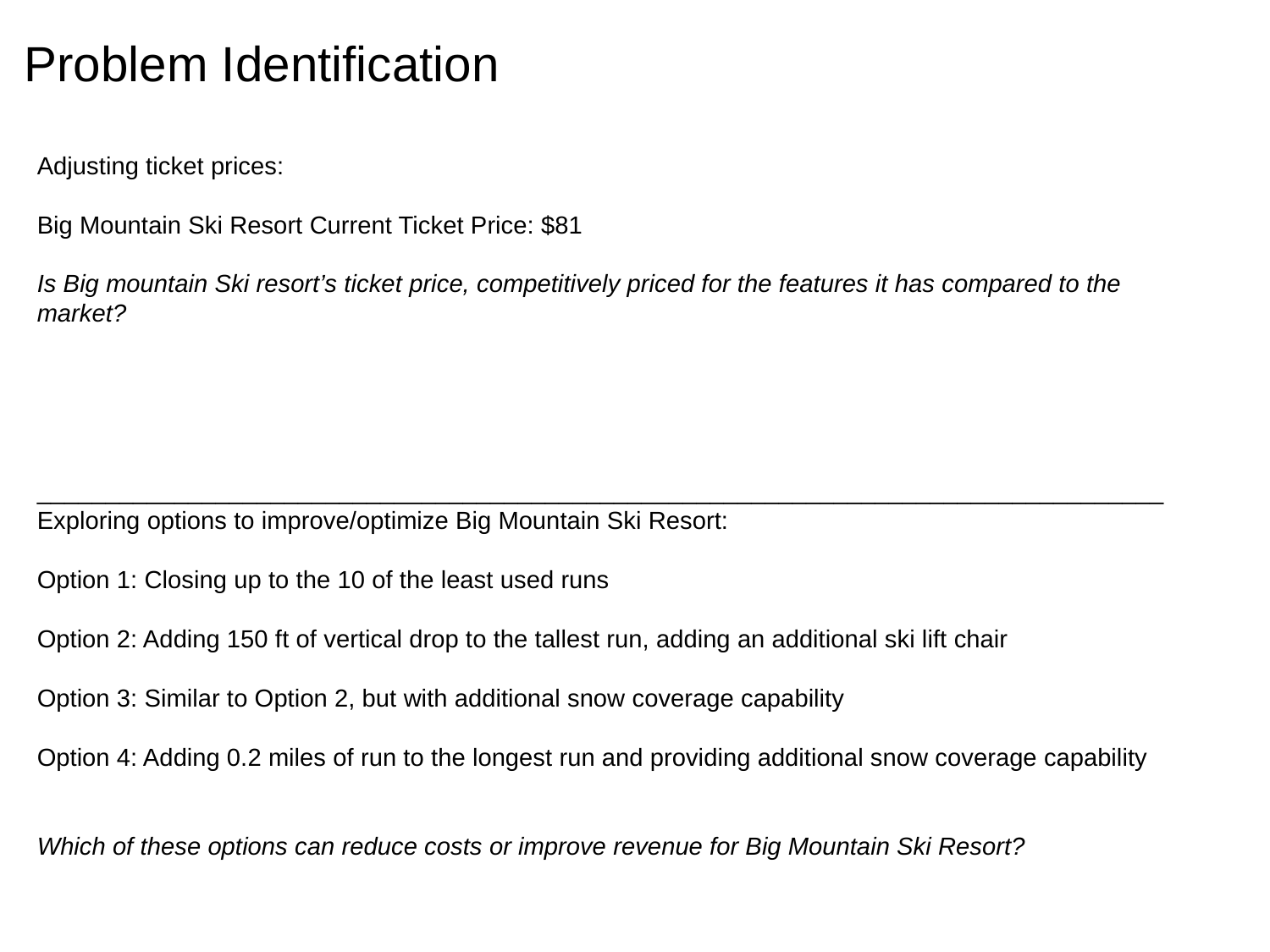

# Problem Identification
Adjusting ticket prices:

Big Mountain Ski Resort Current Ticket Price: $81

Is Big mountain Ski resort’s ticket price, competitively priced for the features it has compared to the market?

__________________________________________________________________________________
Exploring options to improve/optimize Big Mountain Ski Resort:

Option 1: Closing up to the 10 of the least used runs

Option 2: Adding 150 ft of vertical drop to the tallest run, adding an additional ski lift chair

Option 3: Similar to Option 2, but with additional snow coverage capability

Option 4: Adding 0.2 miles of run to the longest run and providing additional snow coverage capability

Which of these options can reduce costs or improve revenue for Big Mountain Ski Resort?